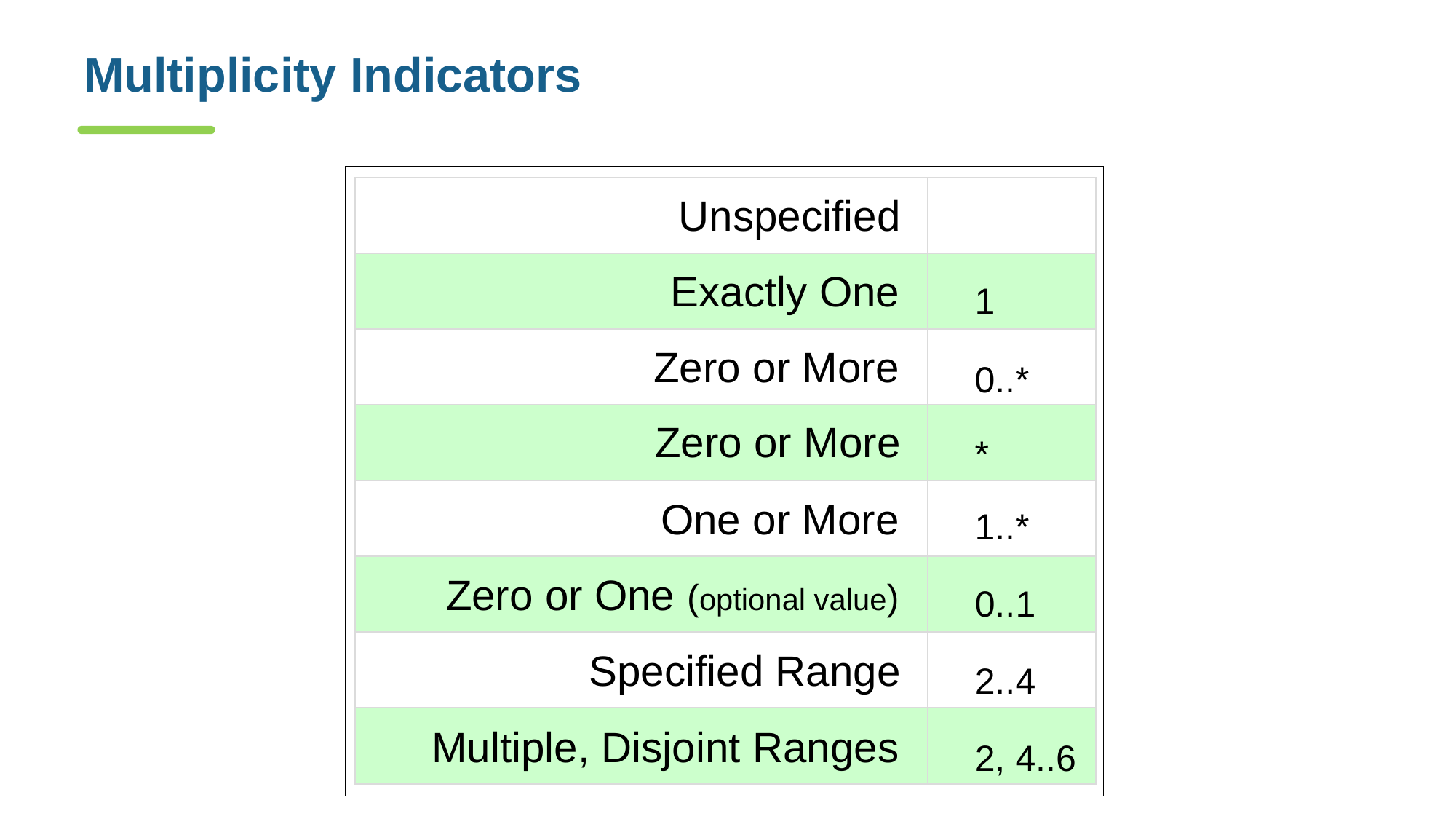

# Multiplicity Indicators

Unspecified

Exactly One
1

Zero or More
0..*

Zero or More
*

One or More
1..*

Zero or One (optional value)
0..1

Specified Range
2..4

Multiple, Disjoint Ranges
2, 4..6
103